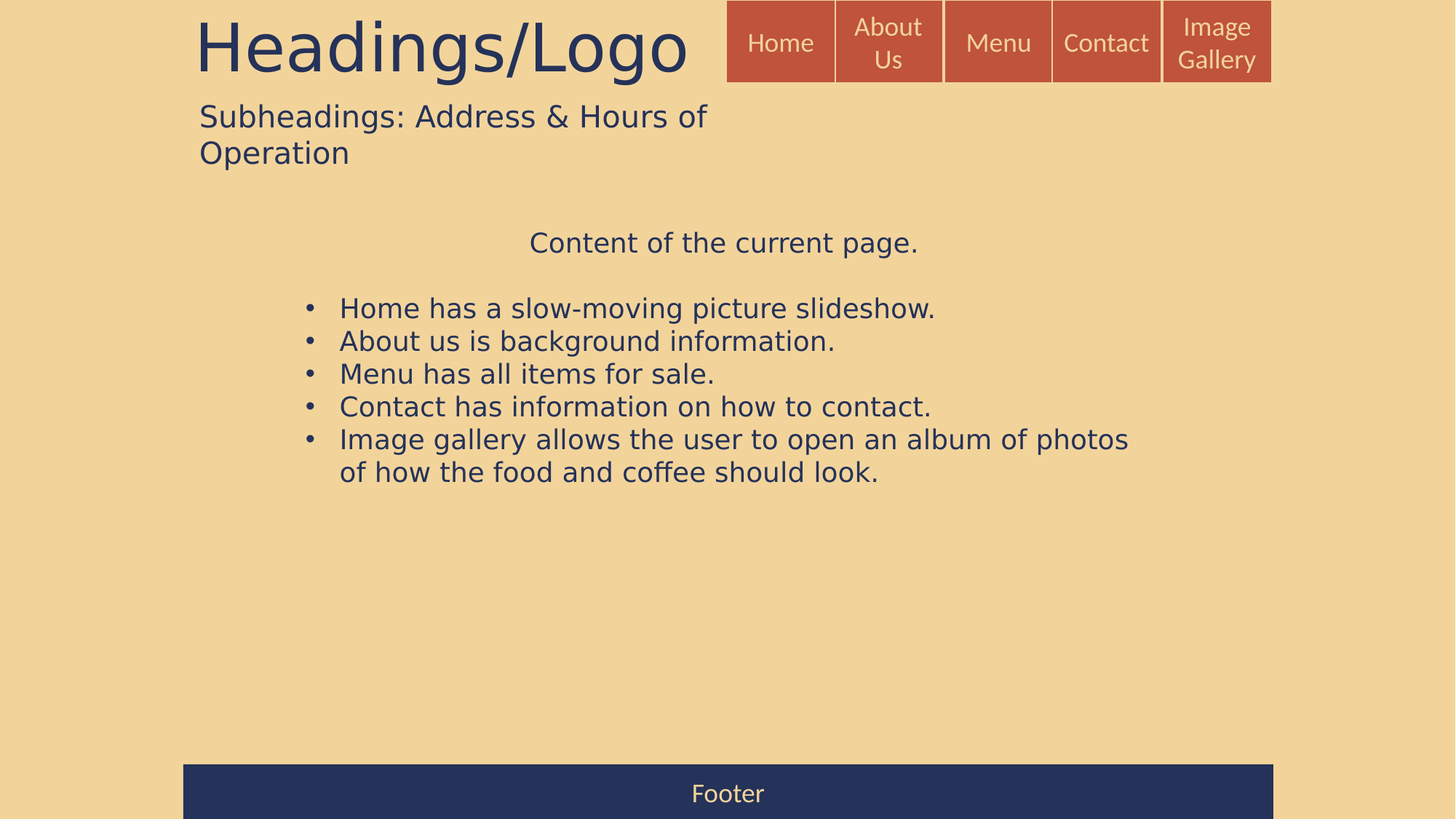

Headings/Logo
Home
Menu
Image Gallery
Content of the current page.
Home has a slow-moving picture slideshow.
About us is background information.
Menu has all items for sale.
Contact has information on how to contact.
Image gallery allows the user to open an album of photos of how the food and coffee should look.
About Us
Contact
Subheadings: Address & Hours of Operation
Content of the current page.

Home has a slow-moving picture slideshow.
About us is background information.
Menu has all items for sale.
Contact has information on how to contact.
Image gallery allows the user to open an album of photos of how the food and coffee should look.

Footer